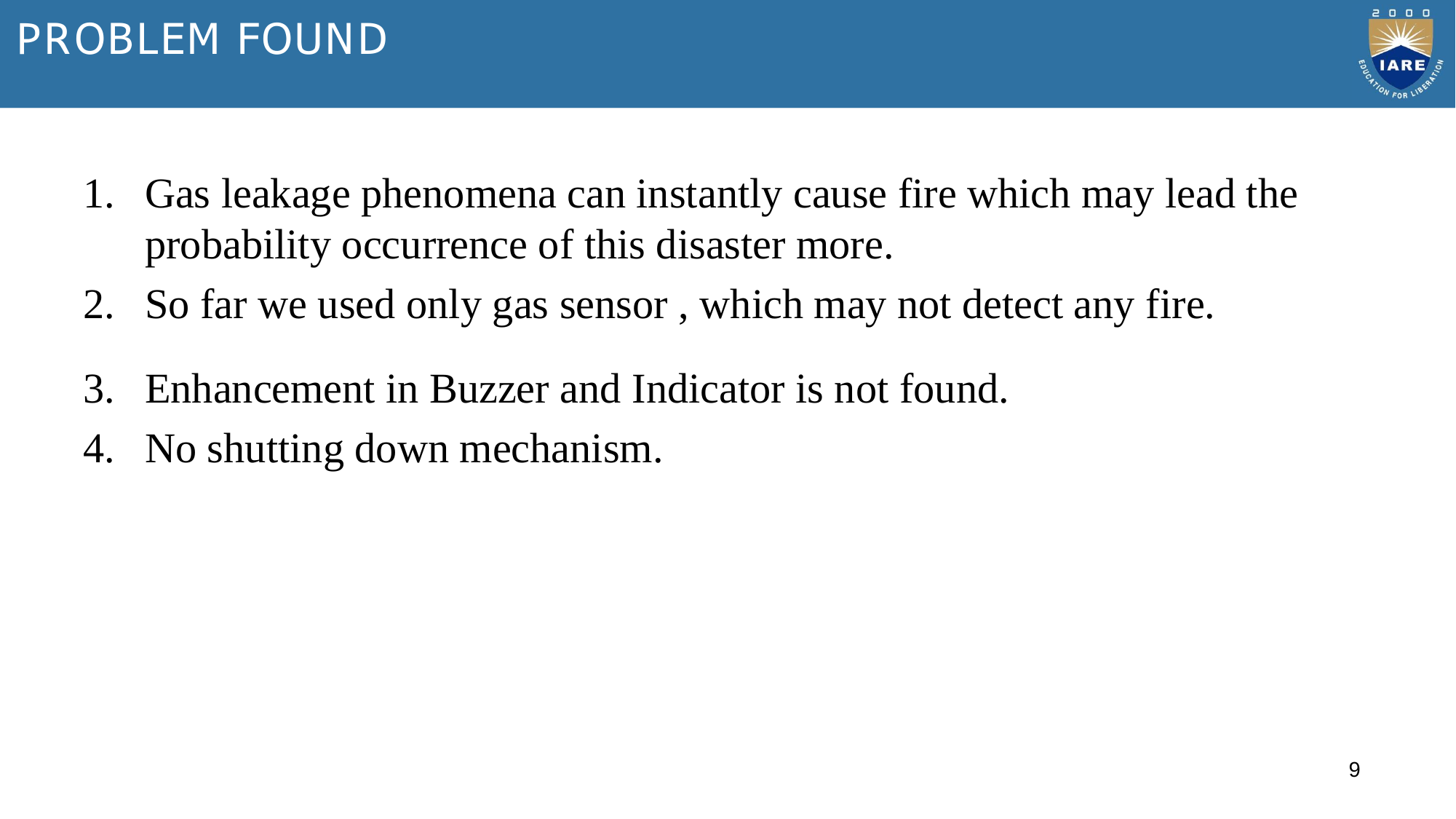

# PROBLEM FOUND
Gas leakage phenomena can instantly cause fire which may lead the probability occurrence of this disaster more.
So far we used only gas sensor , which may not detect any fire.
Enhancement in Buzzer and Indicator is not found.
No shutting down mechanism.

9